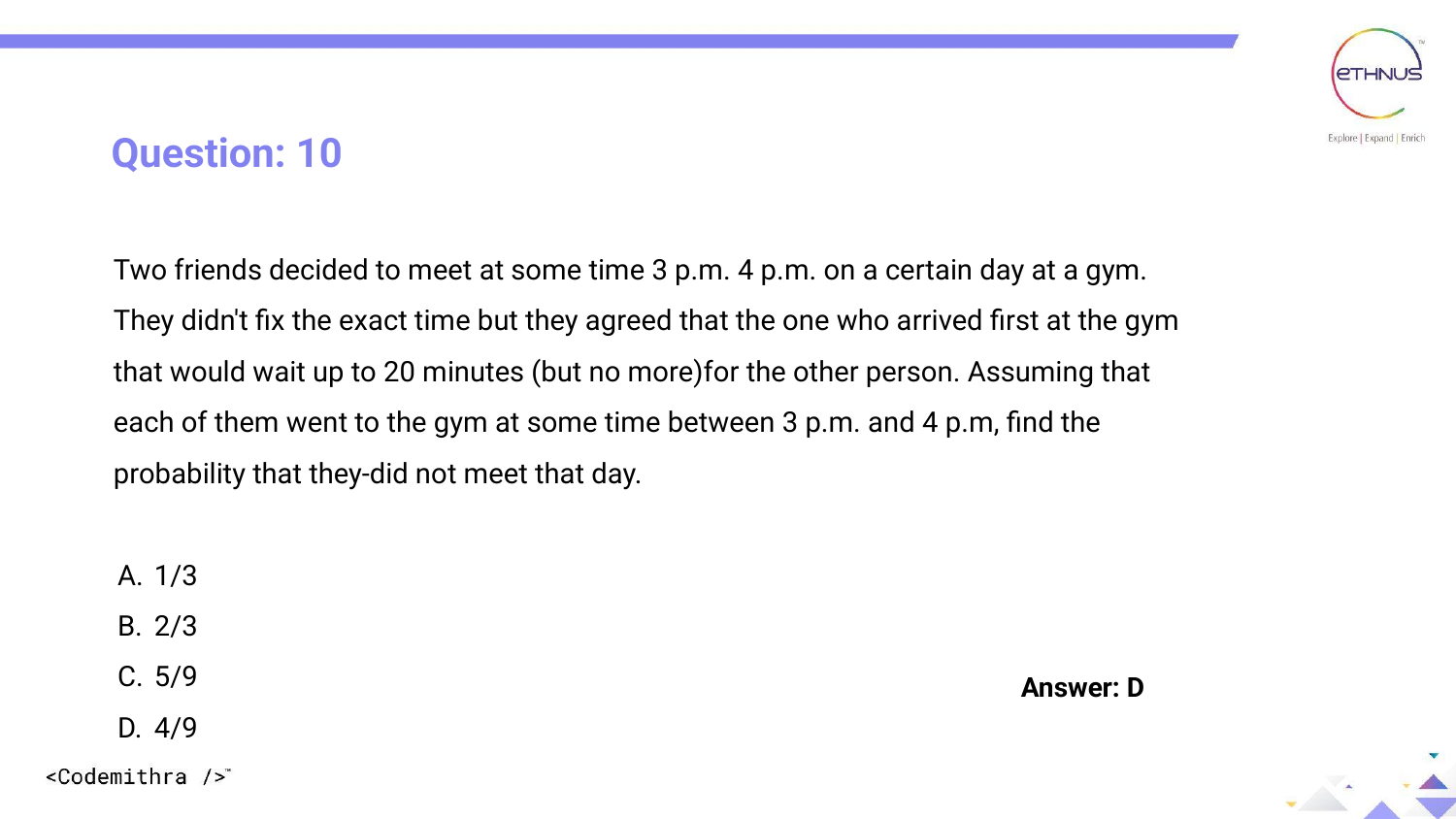

DIFFERENT WAYS TO CREATE AN OBJECT
Question: 10
Two friends decided to meet at some time 3 p.m. 4 p.m. on a certain day at a gym. They didn't fix the exact time but they agreed that the one who arrived first at the gym that would wait up to 20 minutes (but no more)for the other person. Assuming that each of them went to the gym at some time between 3 p.m. and 4 p.m, find the probability that they-did not meet that day.

1/3
2/3
5/9
4/9
Answer: D